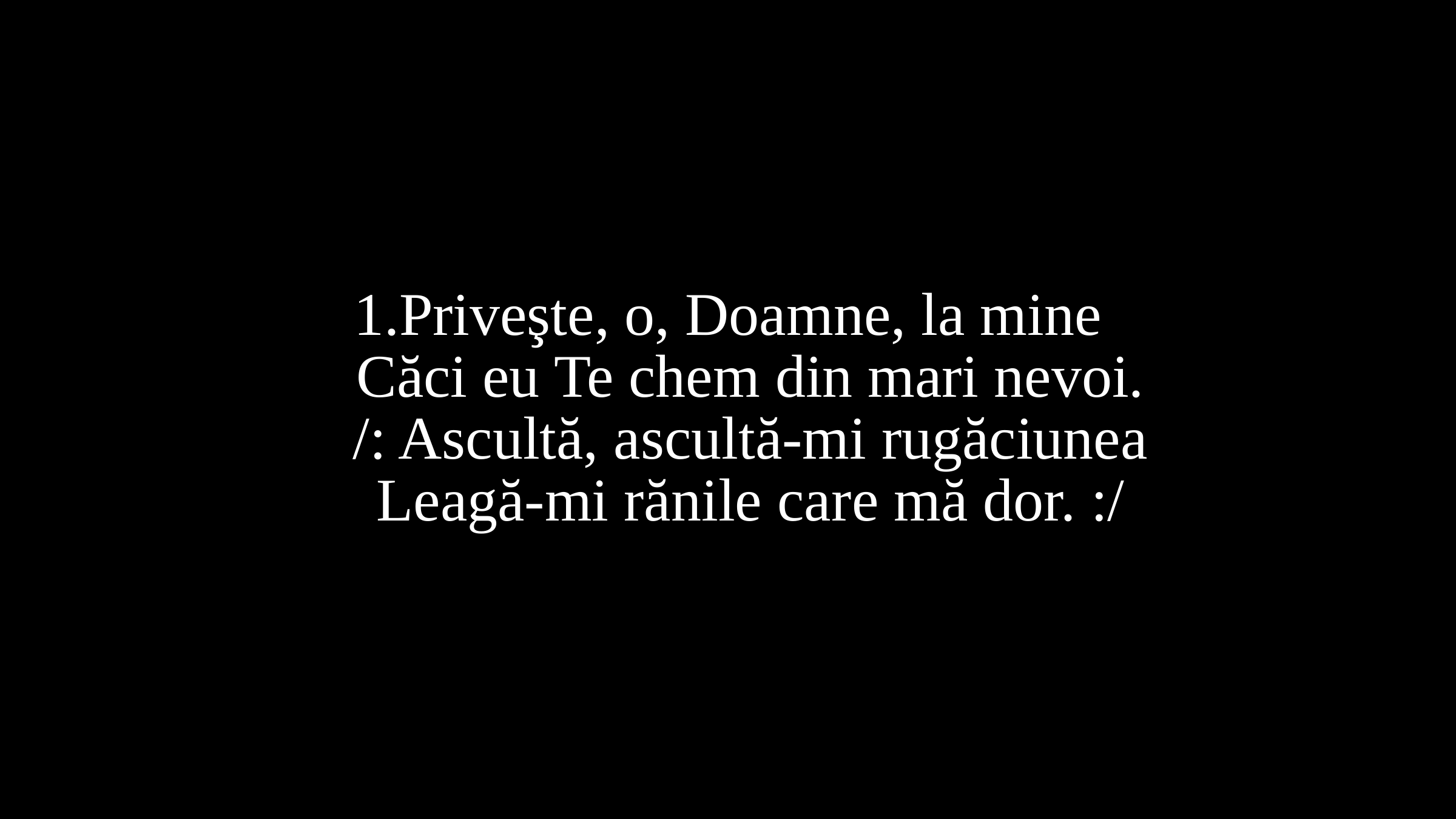

# 1.Priveşte, o, Doamne, la mine Căci eu Te chem din mari nevoi. /: Ascultă, ascultă-mi rugăciunea Leagă-mi rănile care mă dor. :/